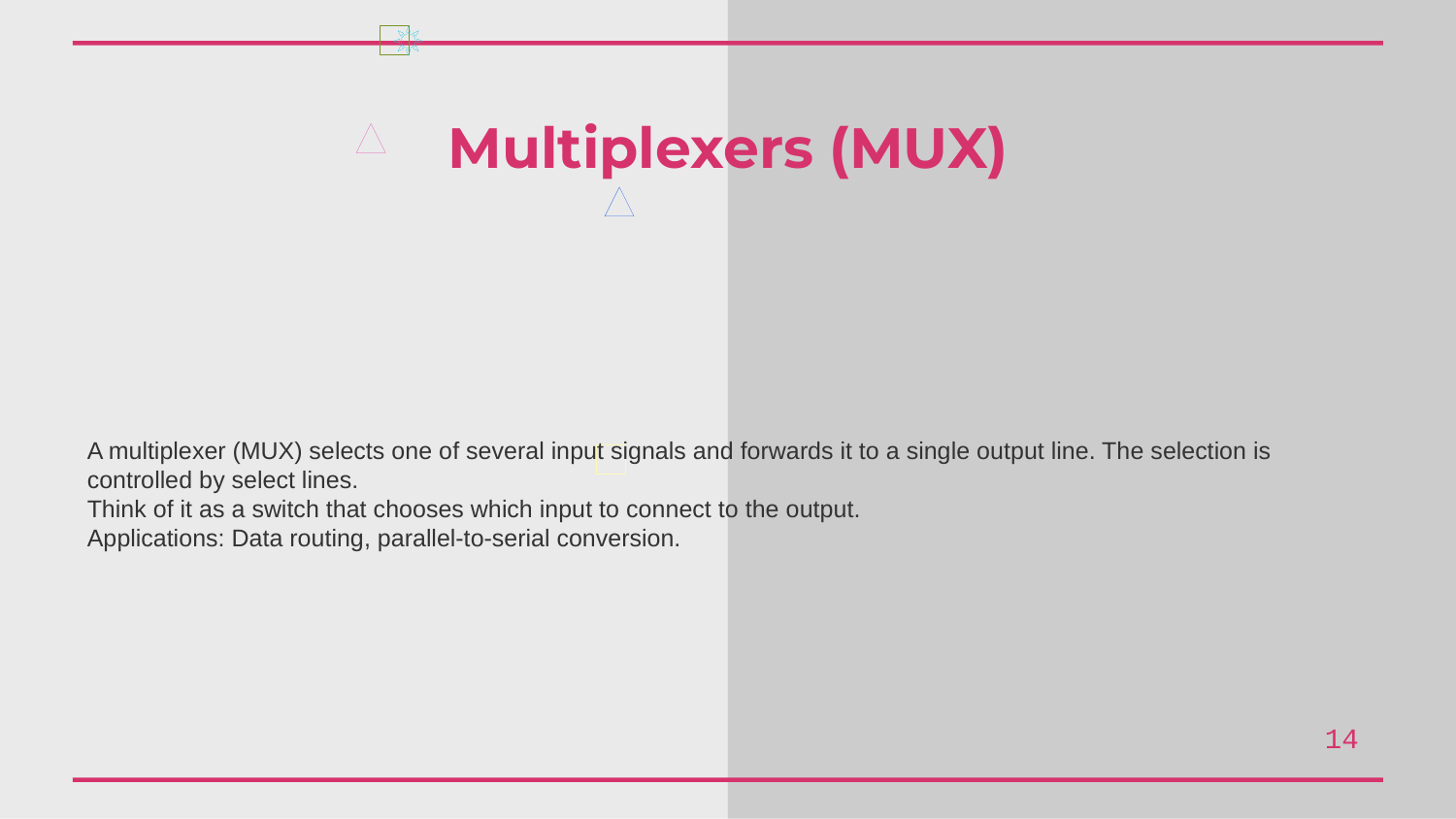

Multiplexers (MUX)

A multiplexer (MUX) selects one of several input signals and forwards it to a single output line. The selection is controlled by select lines.
Think of it as a switch that chooses which input to connect to the output.
Applications: Data routing, parallel-to-serial conversion.

14